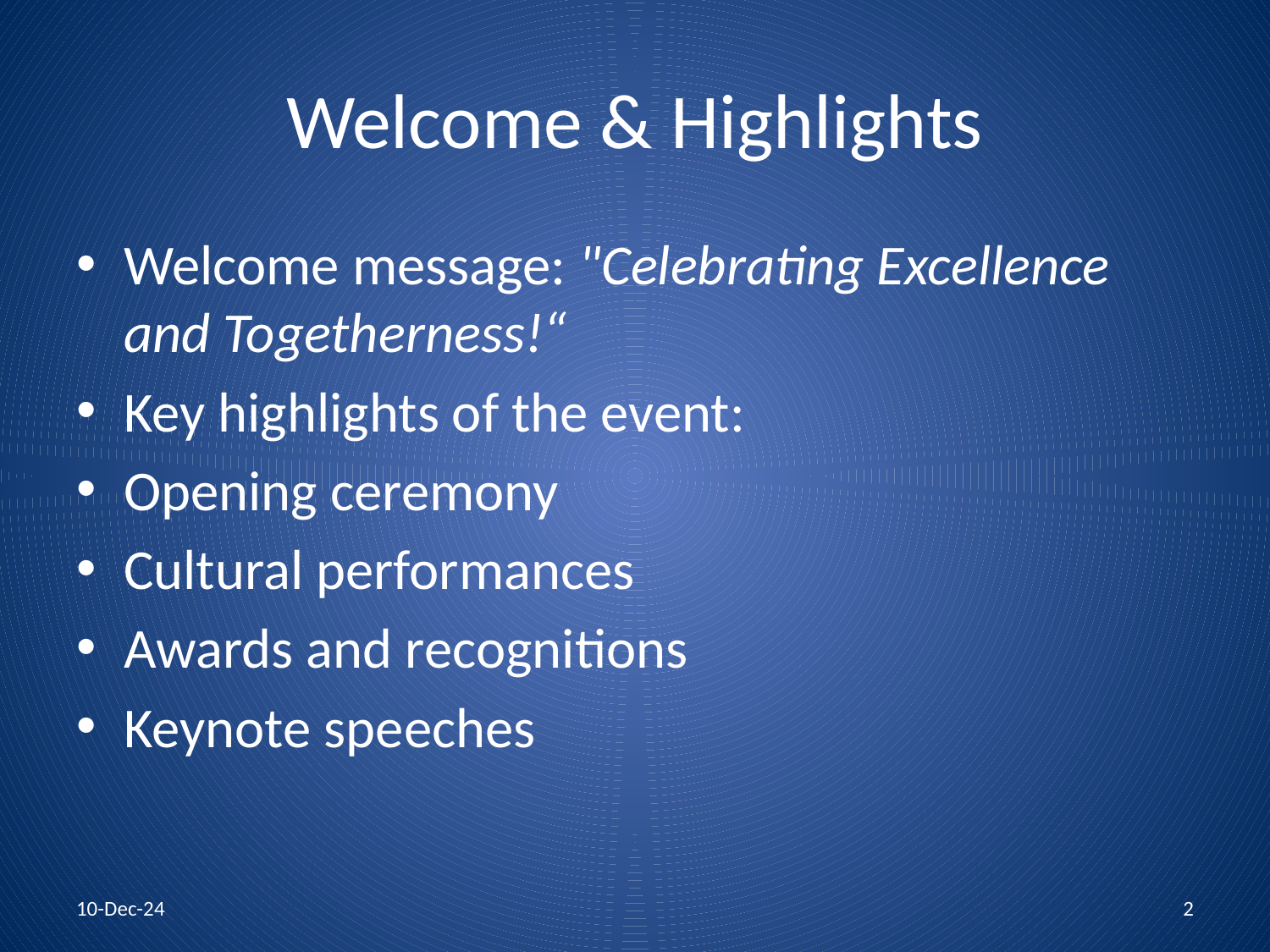

# Welcome & Highlights
Welcome message: "Celebrating Excellence and Togetherness!“
Key highlights of the event:
Opening ceremony
Cultural performances
Awards and recognitions
Keynote speeches

10-Dec-24

2